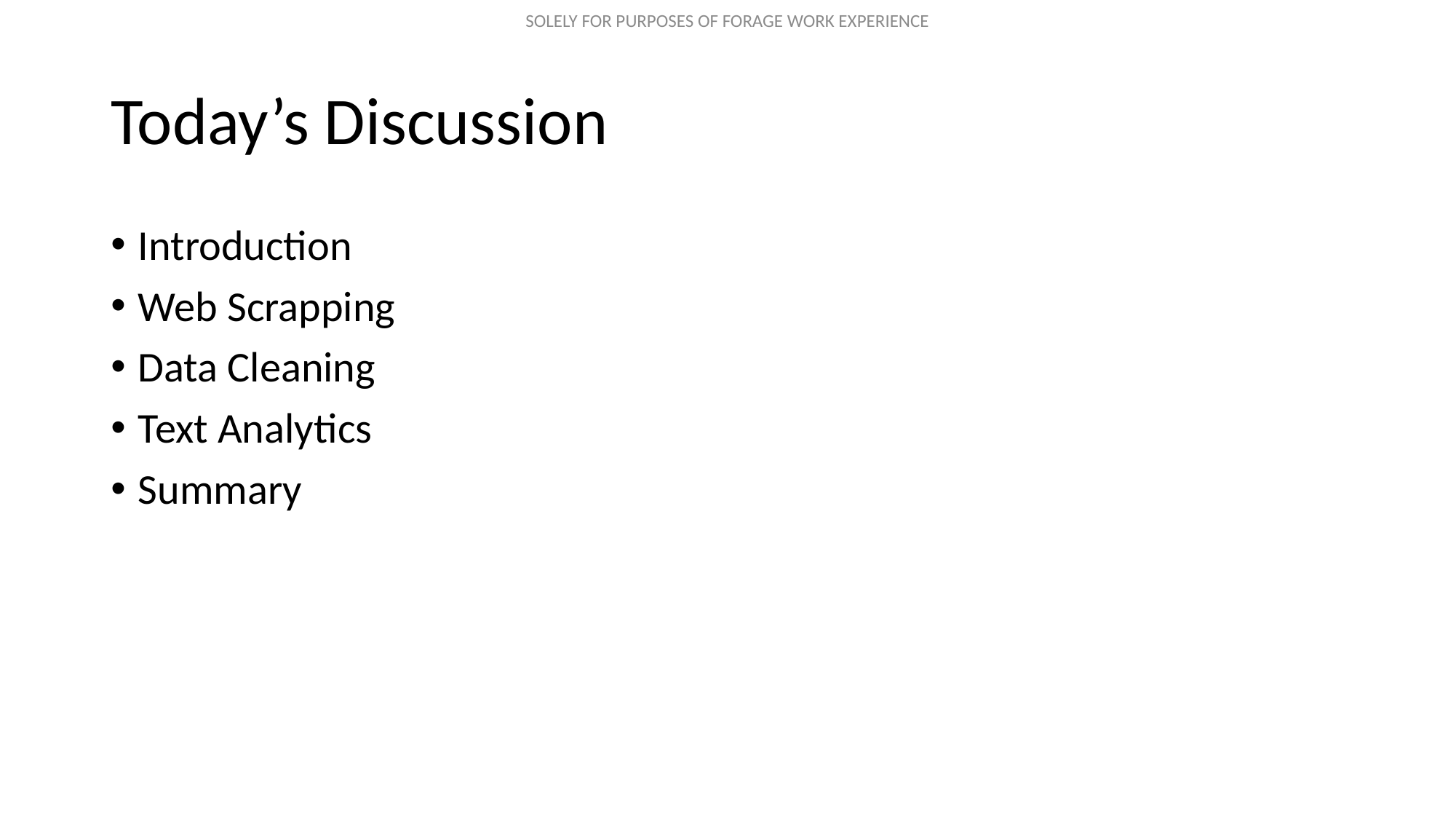

# Today’s Discussion
Introduction
Web Scrapping
Data Cleaning
Text Analytics
Summary